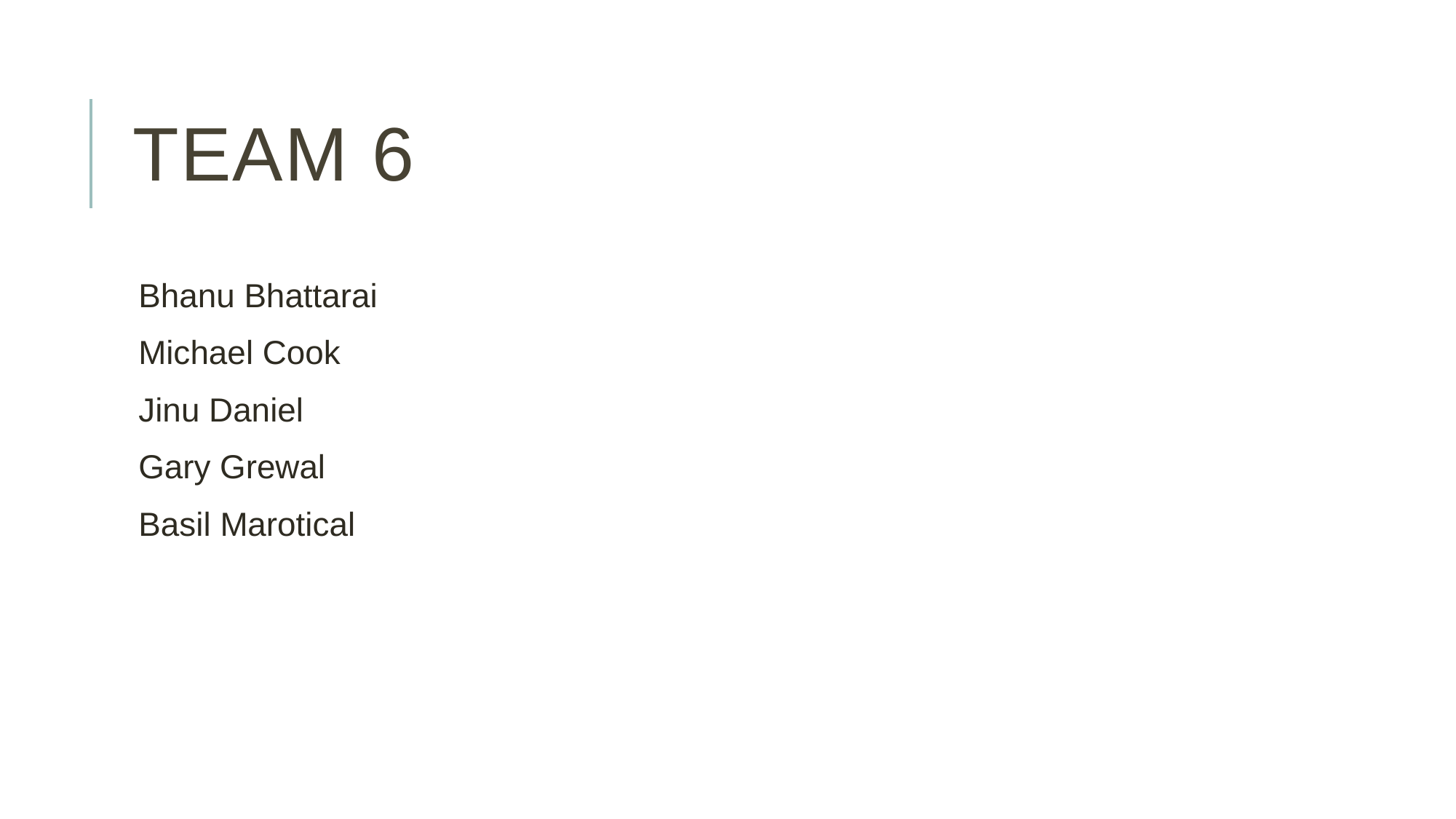

# Team 6
Bhanu Bhattarai
Michael Cook
Jinu Daniel
Gary Grewal
Basil Marotical